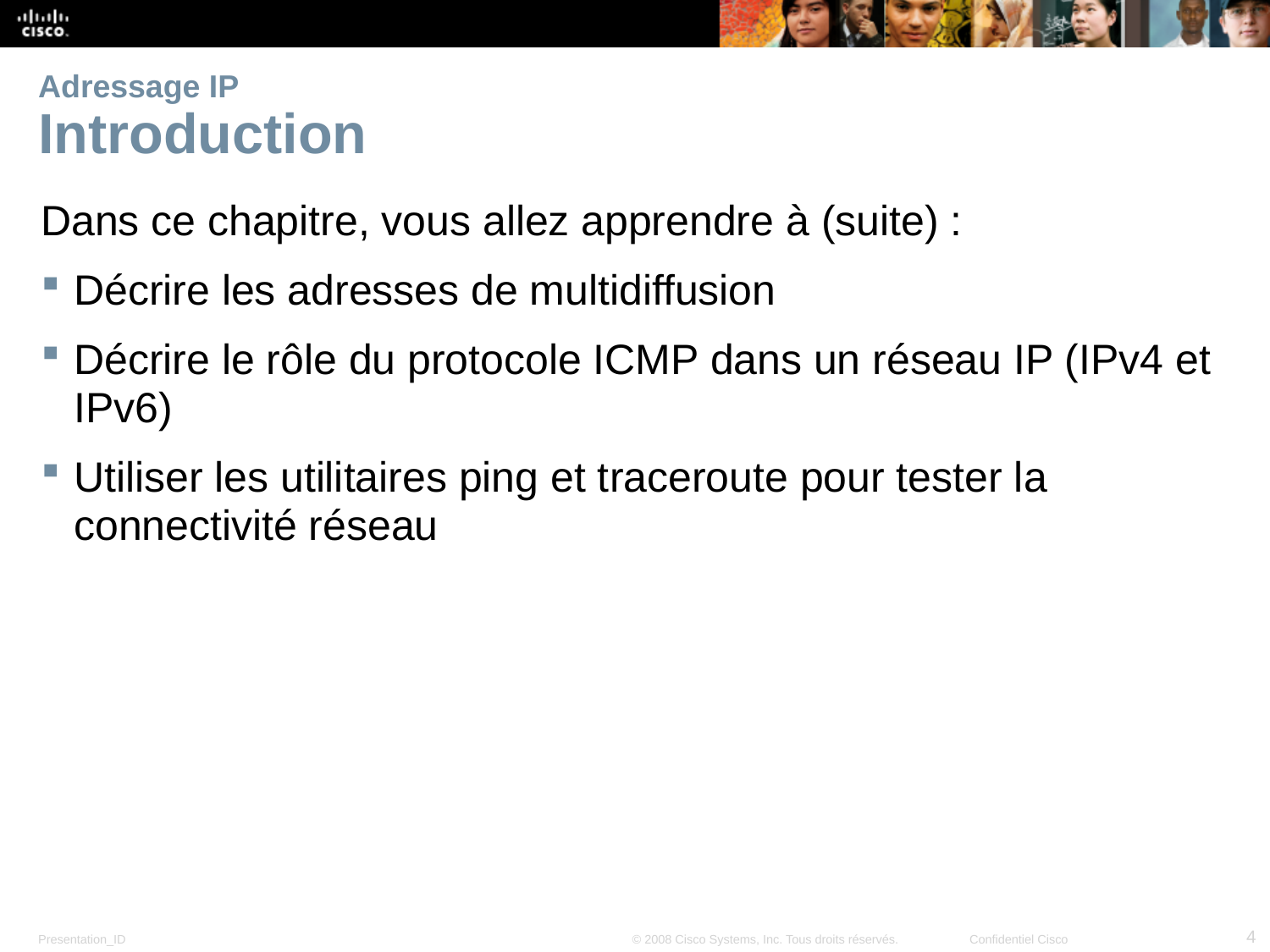

# Adressage IP Introduction
Dans ce chapitre, vous allez apprendre à (suite) :
Décrire les adresses de multidiffusion
Décrire le rôle du protocole ICMP dans un réseau IP (IPv4 et IPv6)
Utiliser les utilitaires ping et traceroute pour tester la connectivité réseau